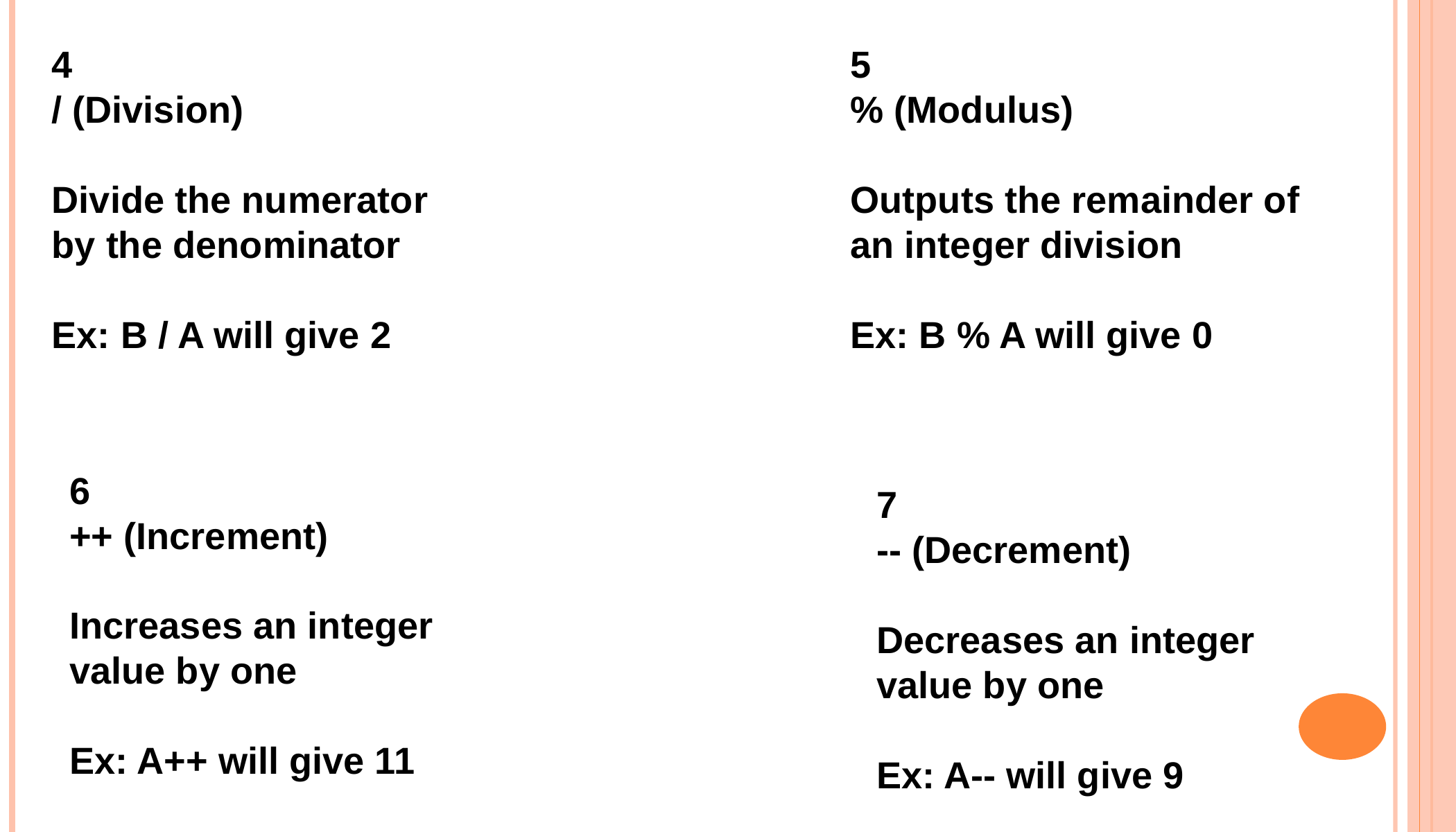

4
/ (Division)

Divide the numerator by the denominator

Ex: B / A will give 2
5
% (Modulus)

Outputs the remainder of an integer division

Ex: B % A will give 0
6
++ (Increment)

Increases an integer value by one

Ex: A++ will give 11
7
-- (Decrement)

Decreases an integer value by one

Ex: A-- will give 9